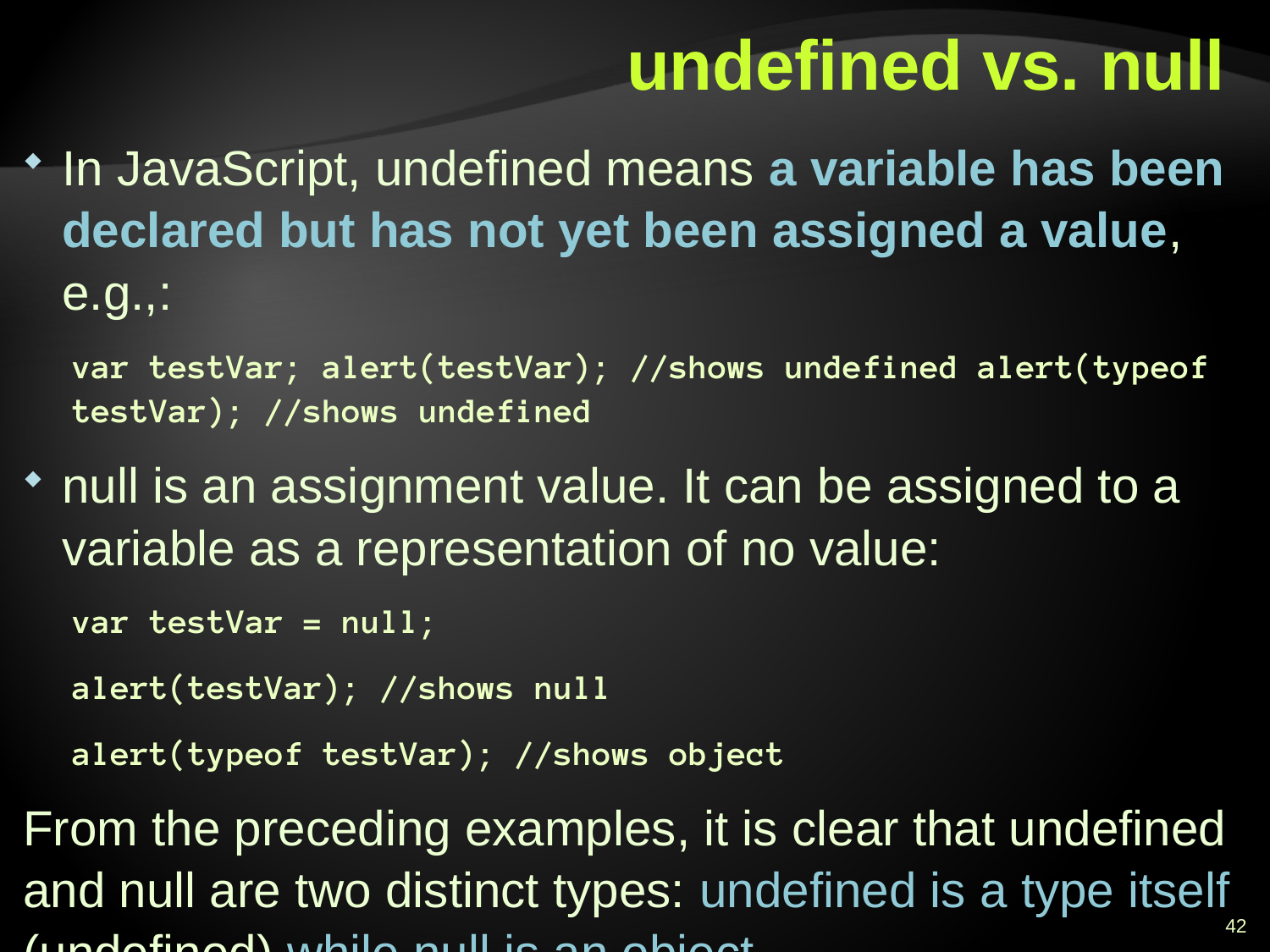

# undefined vs. null
In JavaScript, undefined means a variable has been declared but has not yet been assigned a value, e.g.,:
var testVar; alert(testVar); //shows undefined alert(typeof testVar); //shows undefined
null is an assignment value. It can be assigned to a variable as a representation of no value:
var testVar = null;
alert(testVar); //shows null
alert(typeof testVar); //shows object
From the preceding examples, it is clear that undefined and null are two distinct types: undefined is a type itself (undefined) while null is an object.

42